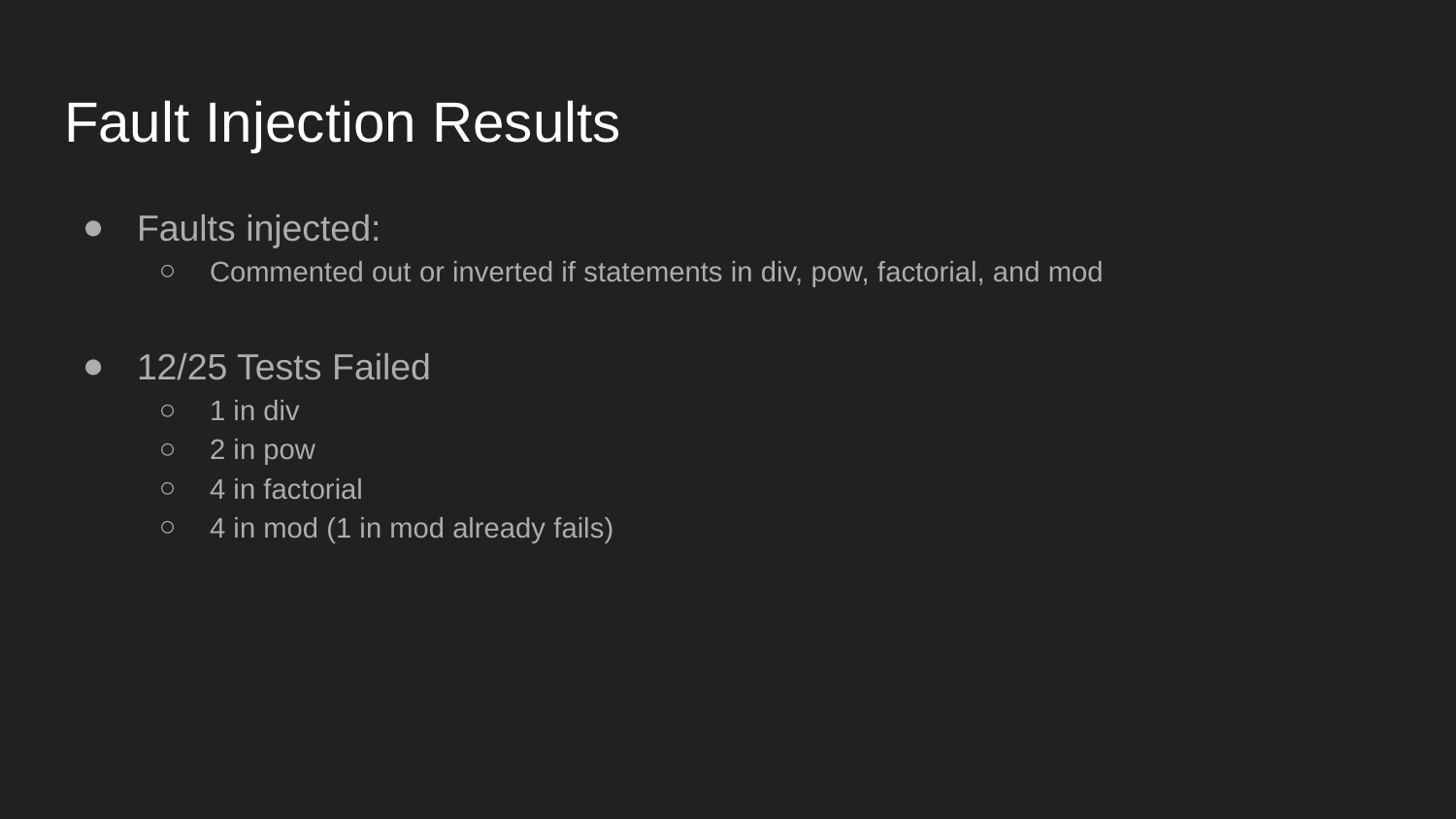

# Fault Injection Results
Faults injected:
Commented out or inverted if statements in div, pow, factorial, and mod

12/25 Tests Failed
1 in div
2 in pow
4 in factorial
4 in mod (1 in mod already fails)